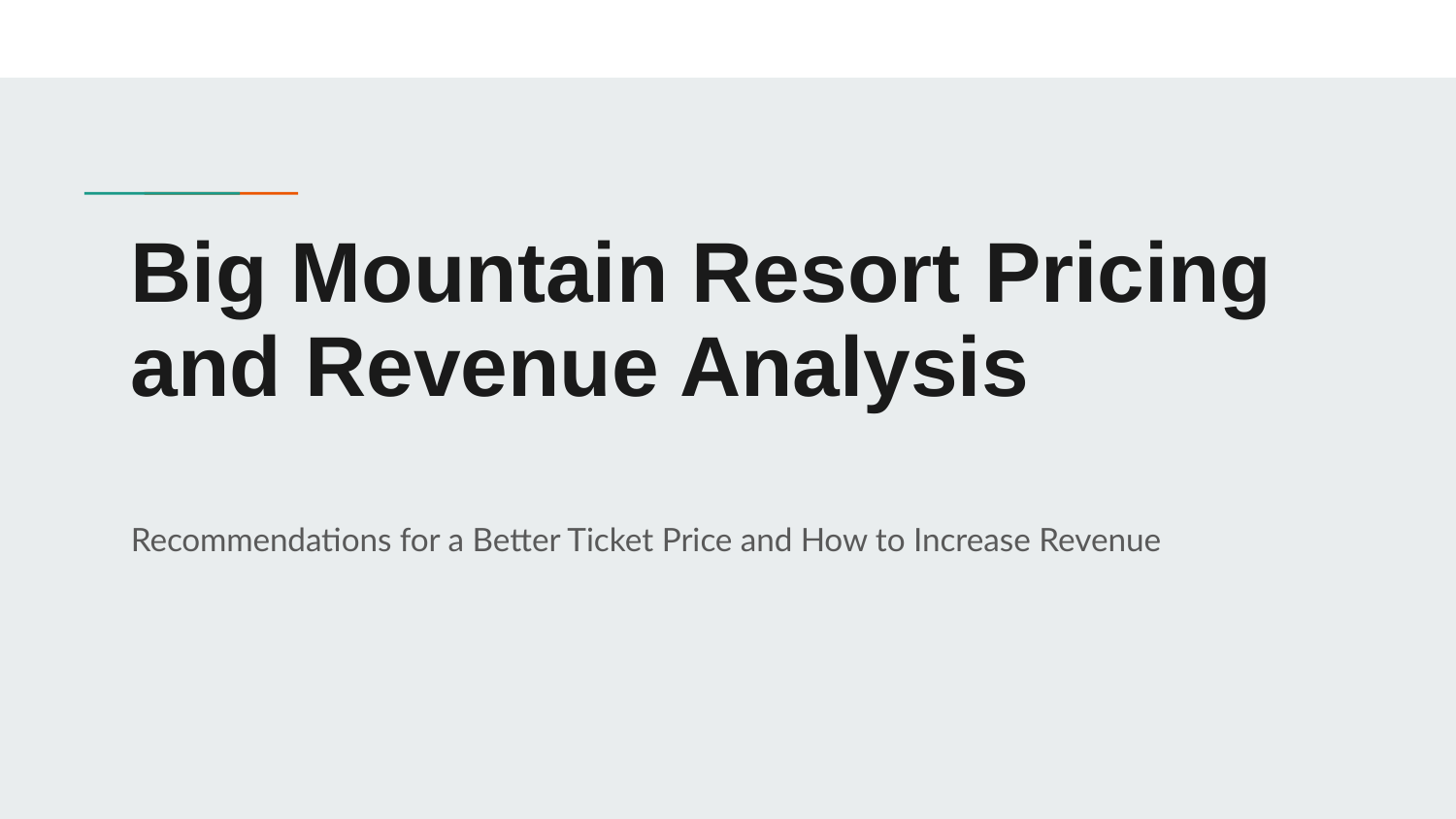

# Big Mountain Resort Pricing and Revenue Analysis
Recommendations for a Better Ticket Price and How to Increase Revenue